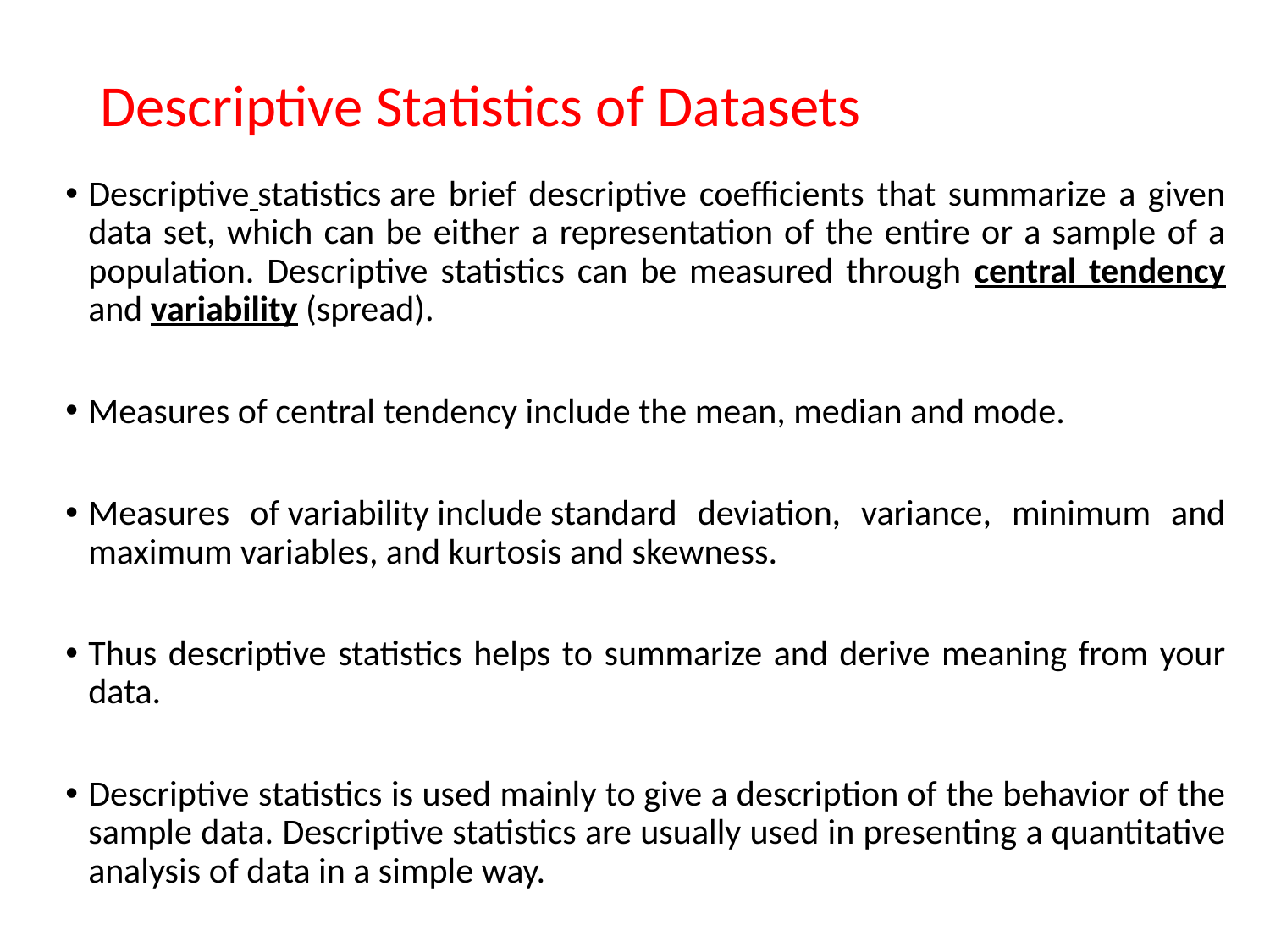

# Descriptive Statistics of Datasets
Descriptive statistics are brief descriptive coefficients that summarize a given data set, which can be either a representation of the entire or a sample of a population. Descriptive statistics can be measured through central tendency and variability (spread).

Measures of central tendency include the mean, median and mode.

Measures of variability include standard deviation, variance, minimum and maximum variables, and kurtosis and skewness.

Thus descriptive statistics helps to summarize and derive meaning from your data.

Descriptive statistics is used mainly to give a description of the behavior of the sample data. Descriptive statistics are usually used in presenting a quantitative analysis of data in a simple way.